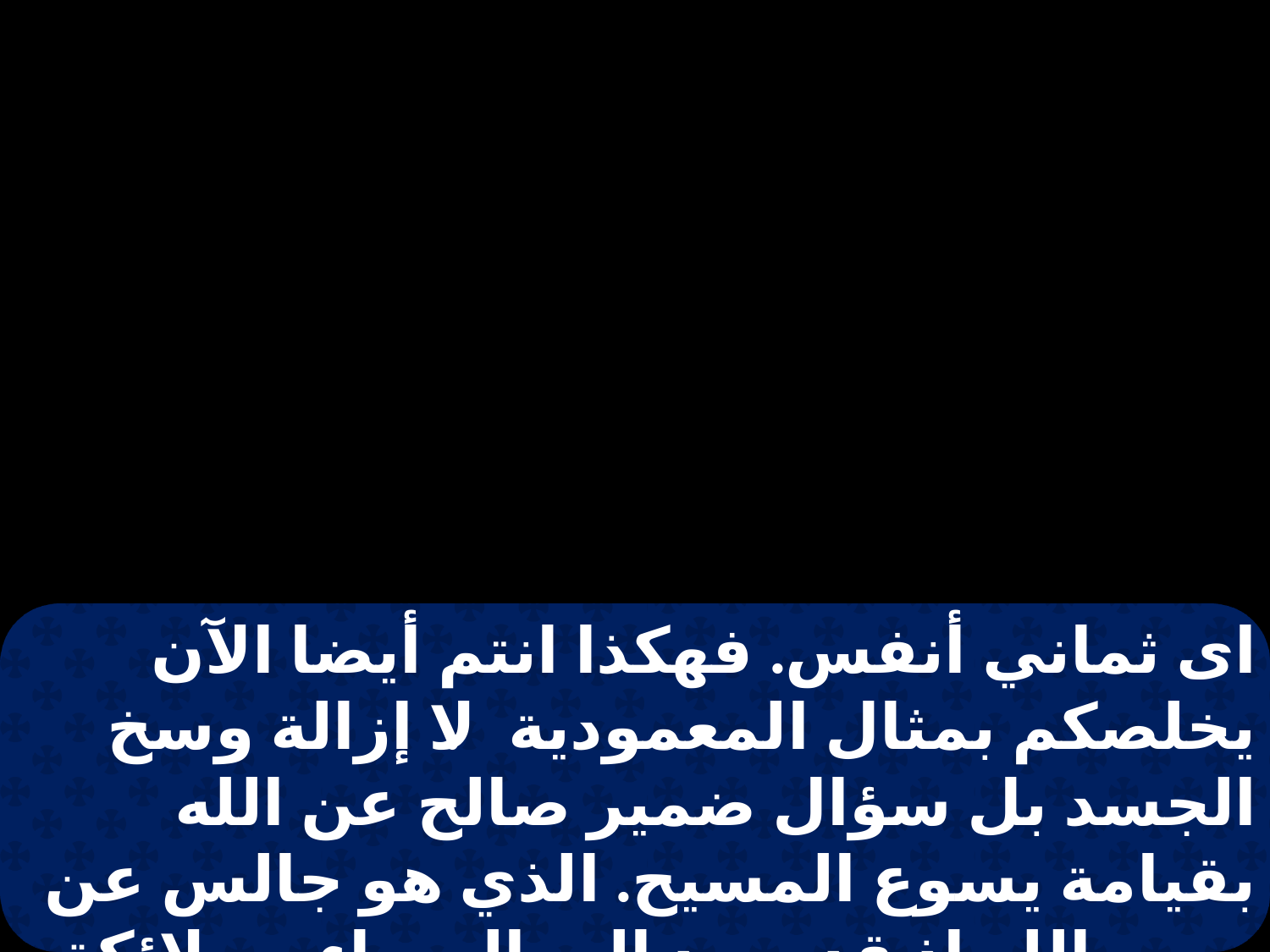

اى ثماني أنفس. فهكذا انتم أيضا الآن يخلصكم بمثال المعمودية. لا إزالة وسخ الجسد بل سؤال ضمير صالح عن الله بقيامة يسوع المسيح. الذي هو جالس عن يمين الله إذ قد صعد إلى السماء. وملائكة